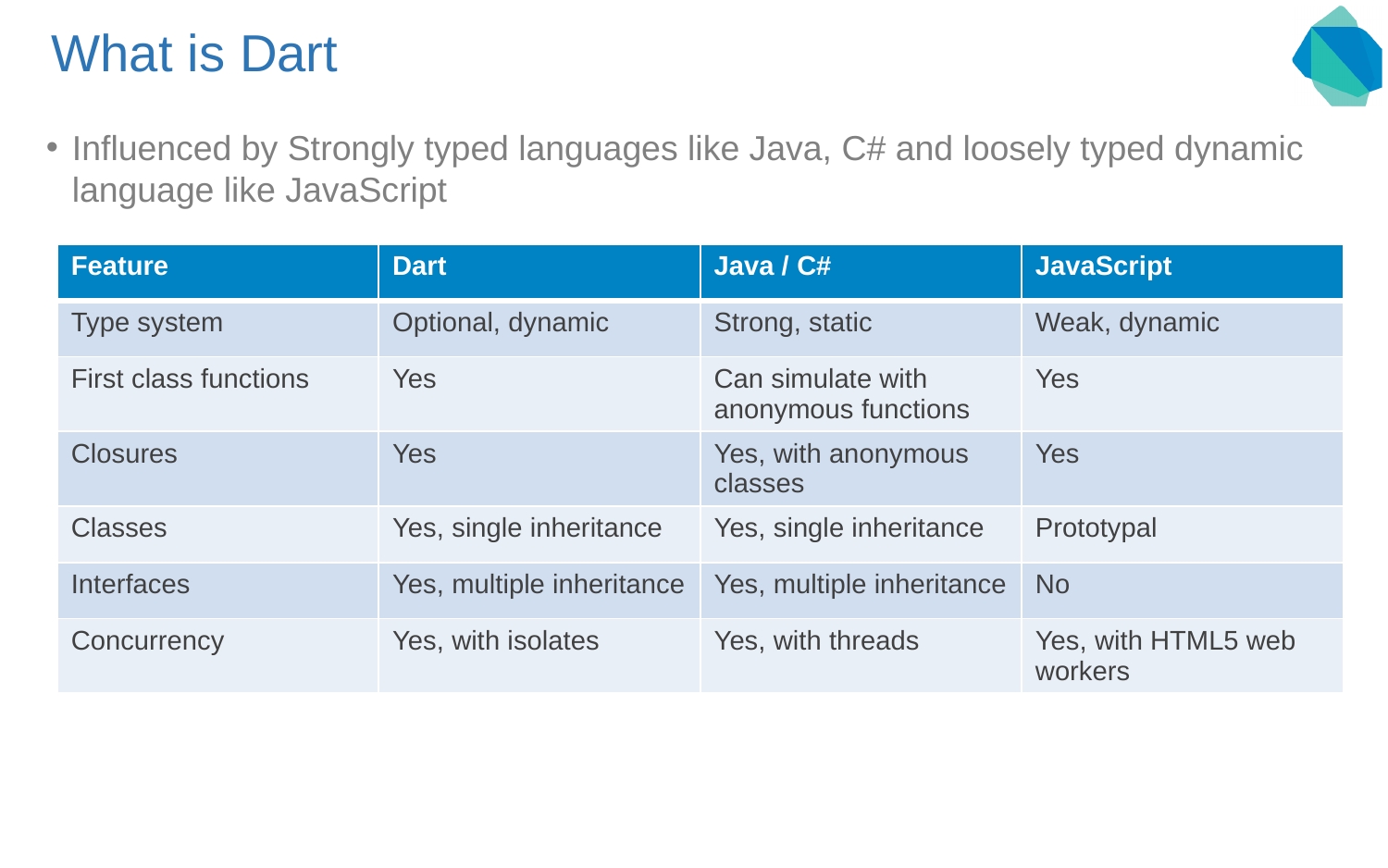

# What is Dart
Influenced by Strongly typed languages like Java, C# and loosely typed dynamic language like JavaScript
| Feature | Dart | Java / C# | JavaScript |
| --- | --- | --- | --- |
| Type system | Optional, dynamic | Strong, static | Weak, dynamic |
| First class functions | Yes | Can simulate with anonymous functions | Yes |
| Closures | Yes | Yes, with anonymous classes | Yes |
| Classes | Yes, single inheritance | Yes, single inheritance | Prototypal |
| Interfaces | Yes, multiple inheritance | Yes, multiple inheritance | No |
| Concurrency | Yes, with isolates | Yes, with threads | Yes, with HTML5 web workers |